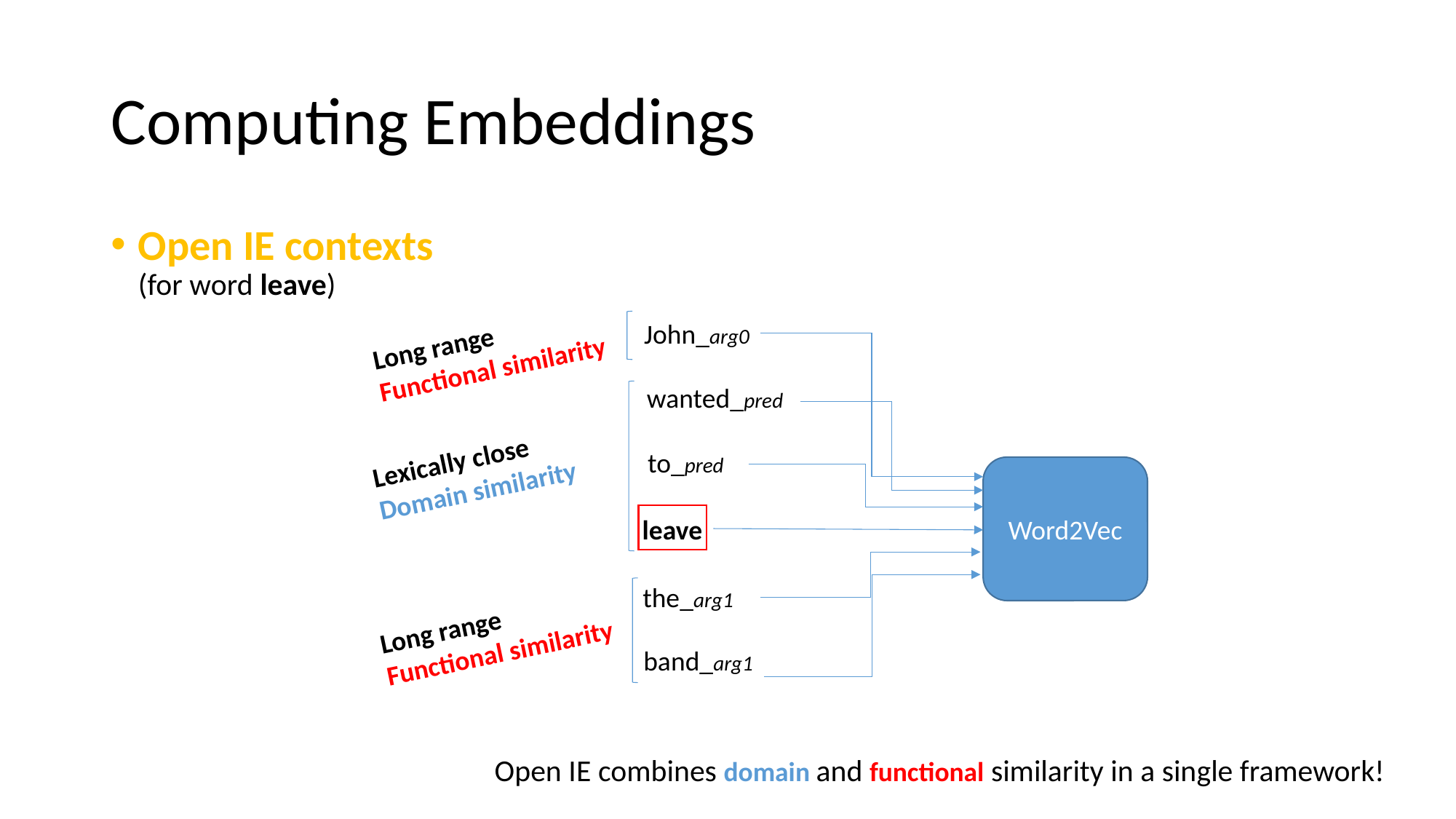

# Computing Embeddings
Open IE contexts
(for word leave)

John_arg0
Long range
Functional similarity
wanted_pred

Lexically close
Domain similarity
to_pred

Word2Vec

leave
the_arg1

Long range
Functional similarity
band_arg1

Open IE combines domain and functional similarity in a single framework!